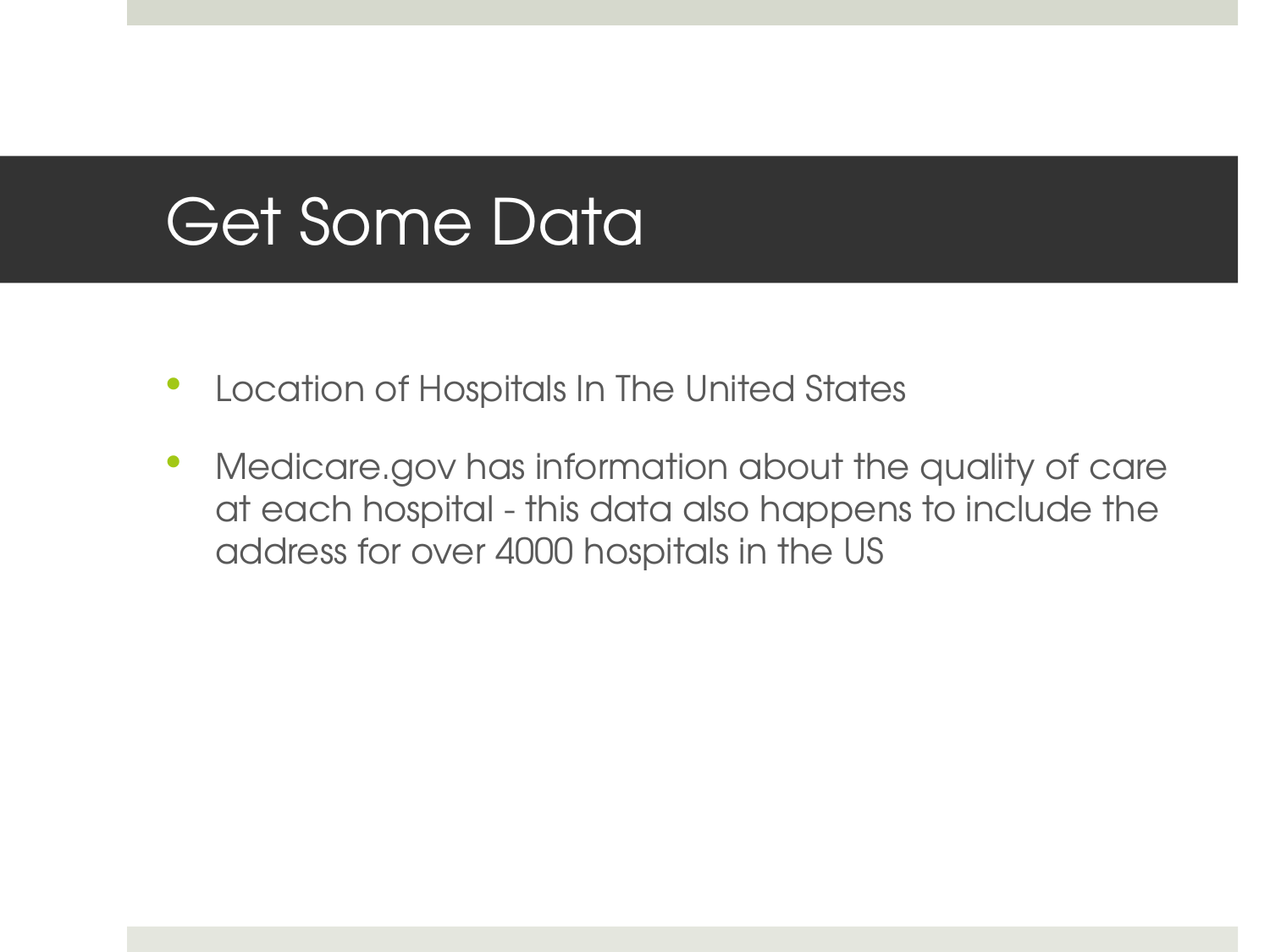

# Get Some Data
Location of Hospitals In The United States
Medicare.gov has information about the quality of care at each hospital - this data also happens to include the address for over 4000 hospitals in the US